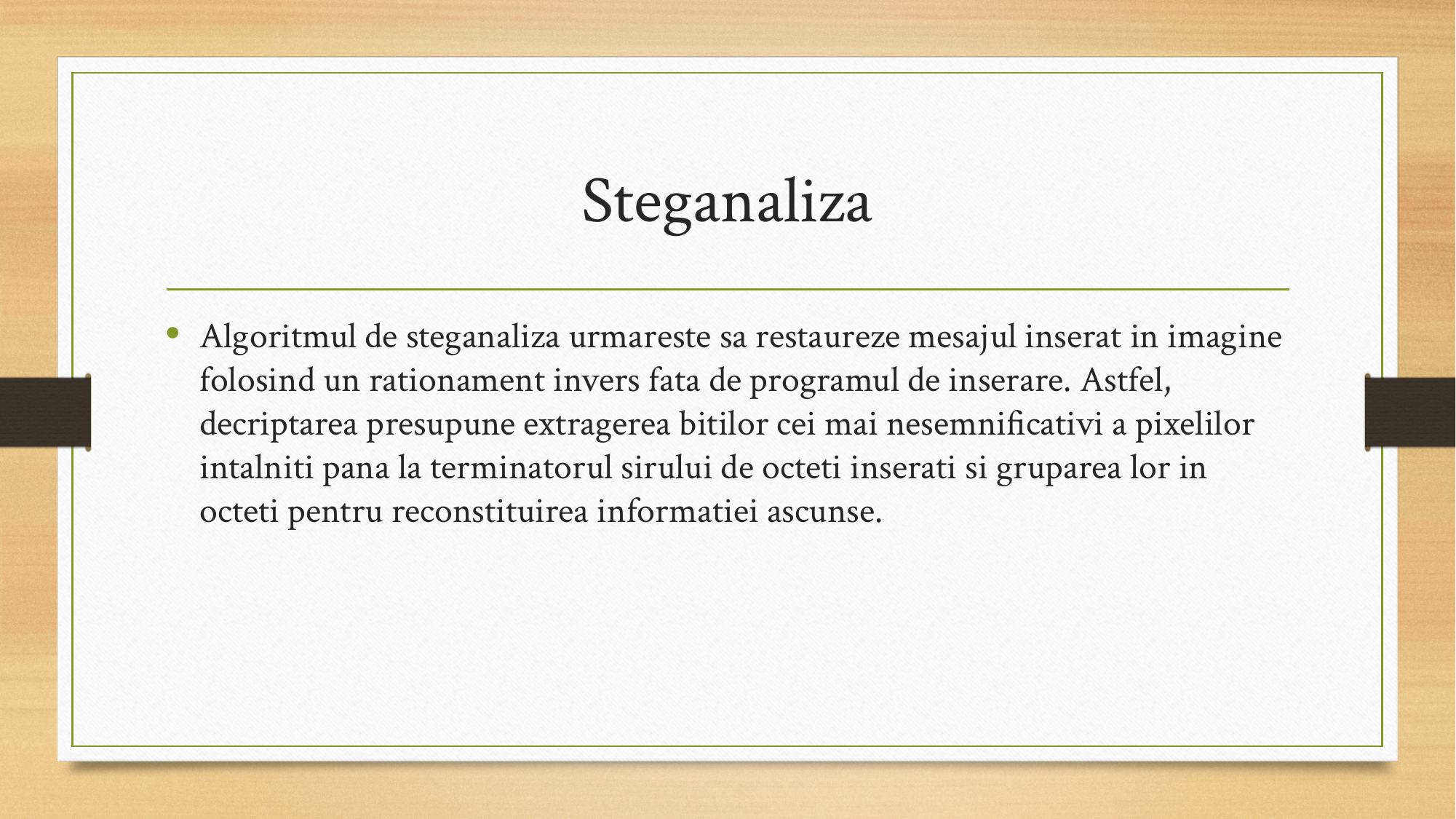

# Steganaliza
Algoritmul de steganaliza urmareste sa restaureze mesajul inserat in imagine folosind un rationament invers fata de programul de inserare. Astfel, decriptarea presupune extragerea bitilor cei mai nesemnificativi a pixelilor intalniti pana la terminatorul sirului de octeti inserati si gruparea lor in octeti pentru reconstituirea informatiei ascunse.